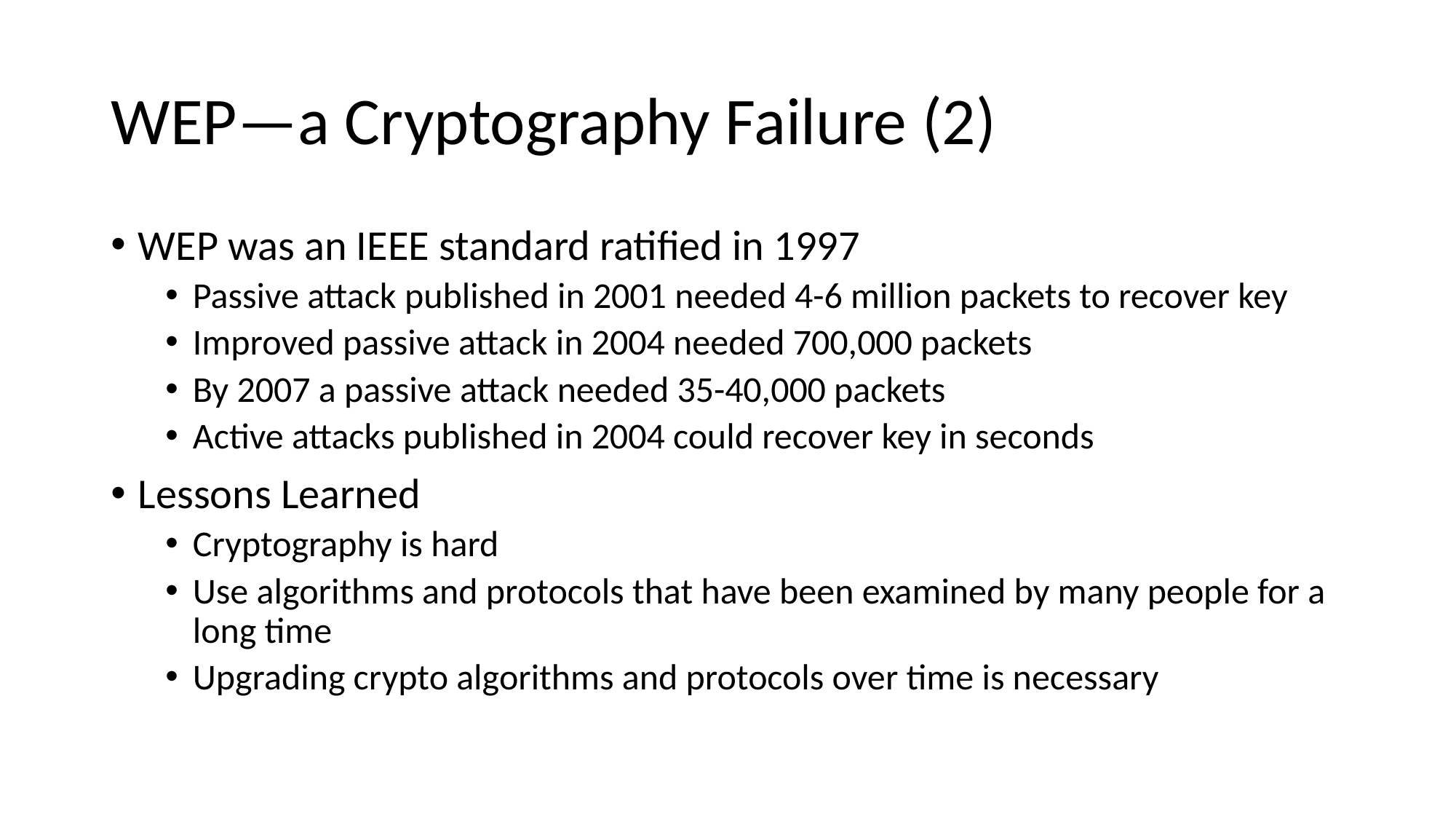

# WEP—a Cryptography Failure (2)
WEP was an IEEE standard ratified in 1997
Passive attack published in 2001 needed 4-6 million packets to recover key
Improved passive attack in 2004 needed 700,000 packets
By 2007 a passive attack needed 35-40,000 packets
Active attacks published in 2004 could recover key in seconds
Lessons Learned
Cryptography is hard
Use algorithms and protocols that have been examined by many people for a long time
Upgrading crypto algorithms and protocols over time is necessary